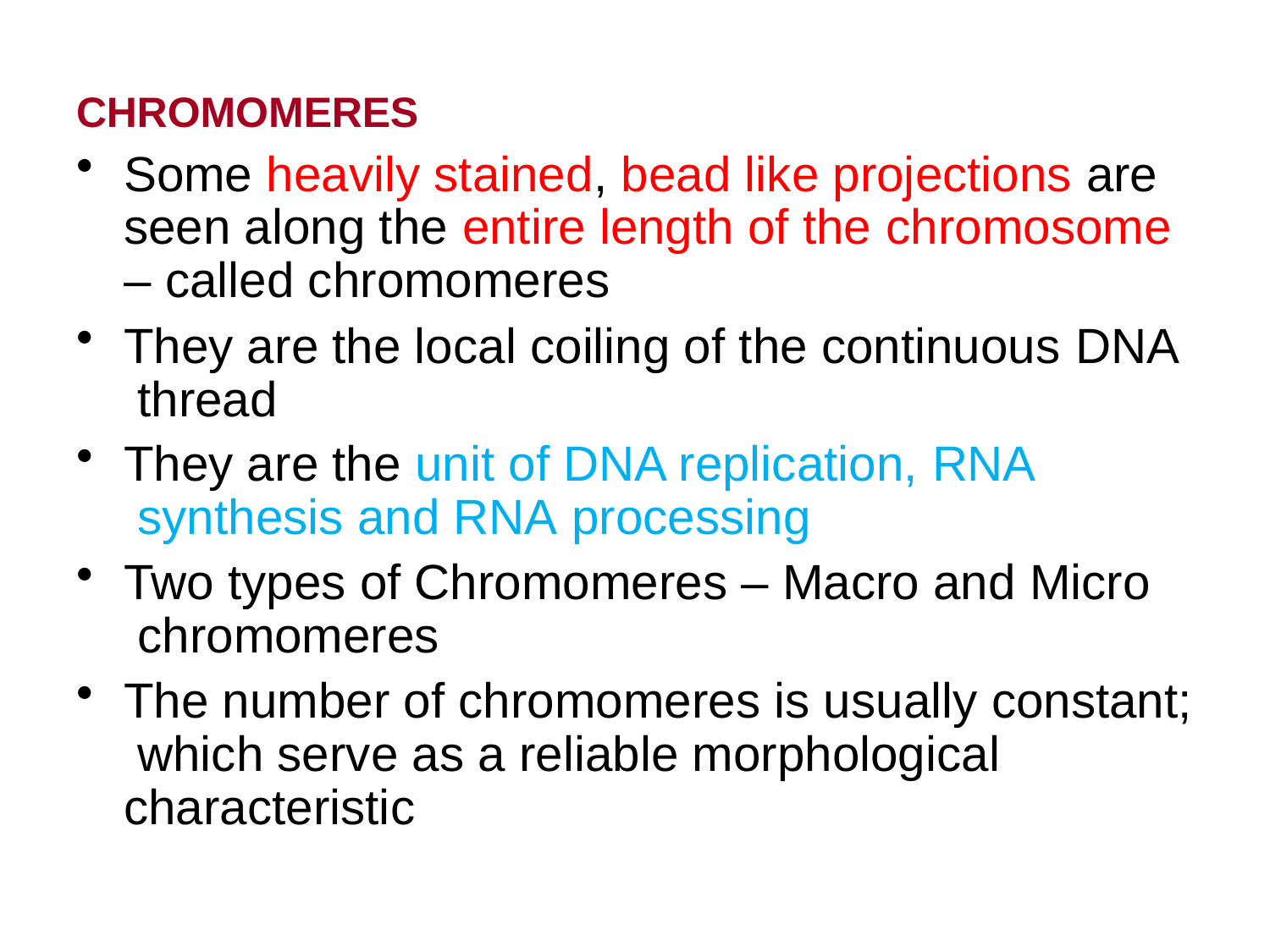

CHROMOMERES
Some heavily stained, bead like projections are  seen along the entire length of the chromosome
– called chromomeres
They are the local coiling of the continuous DNA  thread
They are the unit of DNA replication, RNA  synthesis and RNA processing
Two types of Chromomeres – Macro and Micro  chromomeres
The number of chromomeres is usually constant;  which serve as a reliable morphological  characteristic